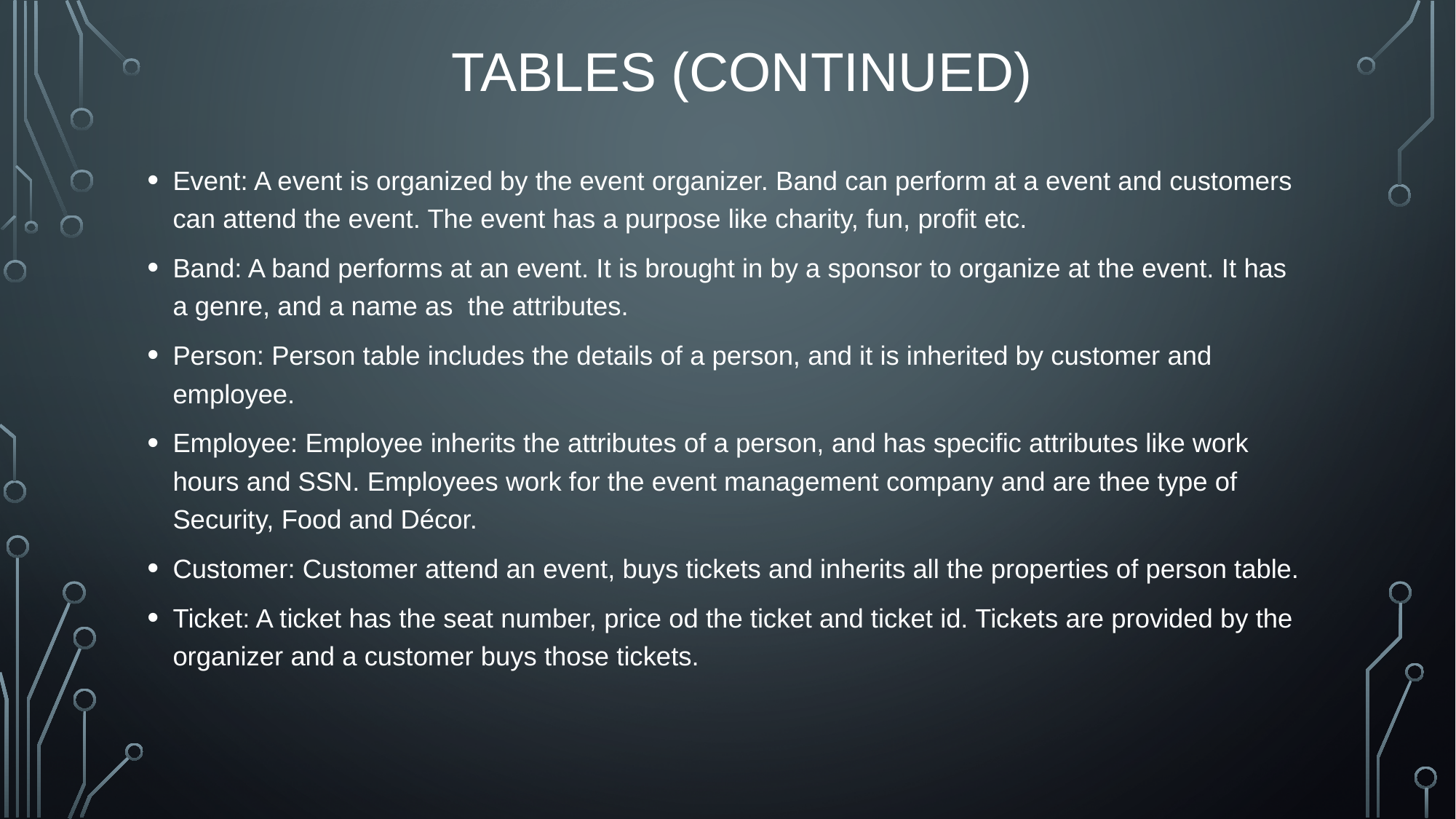

# Tables (Continued)
Event: A event is organized by the event organizer. Band can perform at a event and customers can attend the event. The event has a purpose like charity, fun, profit etc.
Band: A band performs at an event. It is brought in by a sponsor to organize at the event. It has a genre, and a name as  the attributes.
Person: Person table includes the details of a person, and it is inherited by customer and employee.
Employee: Employee inherits the attributes of a person, and has specific attributes like work hours and SSN. Employees work for the event management company and are thee type of Security, Food and Décor.
Customer: Customer attend an event, buys tickets and inherits all the properties of person table.
Ticket: A ticket has the seat number, price od the ticket and ticket id. Tickets are provided by the organizer and a customer buys those tickets.